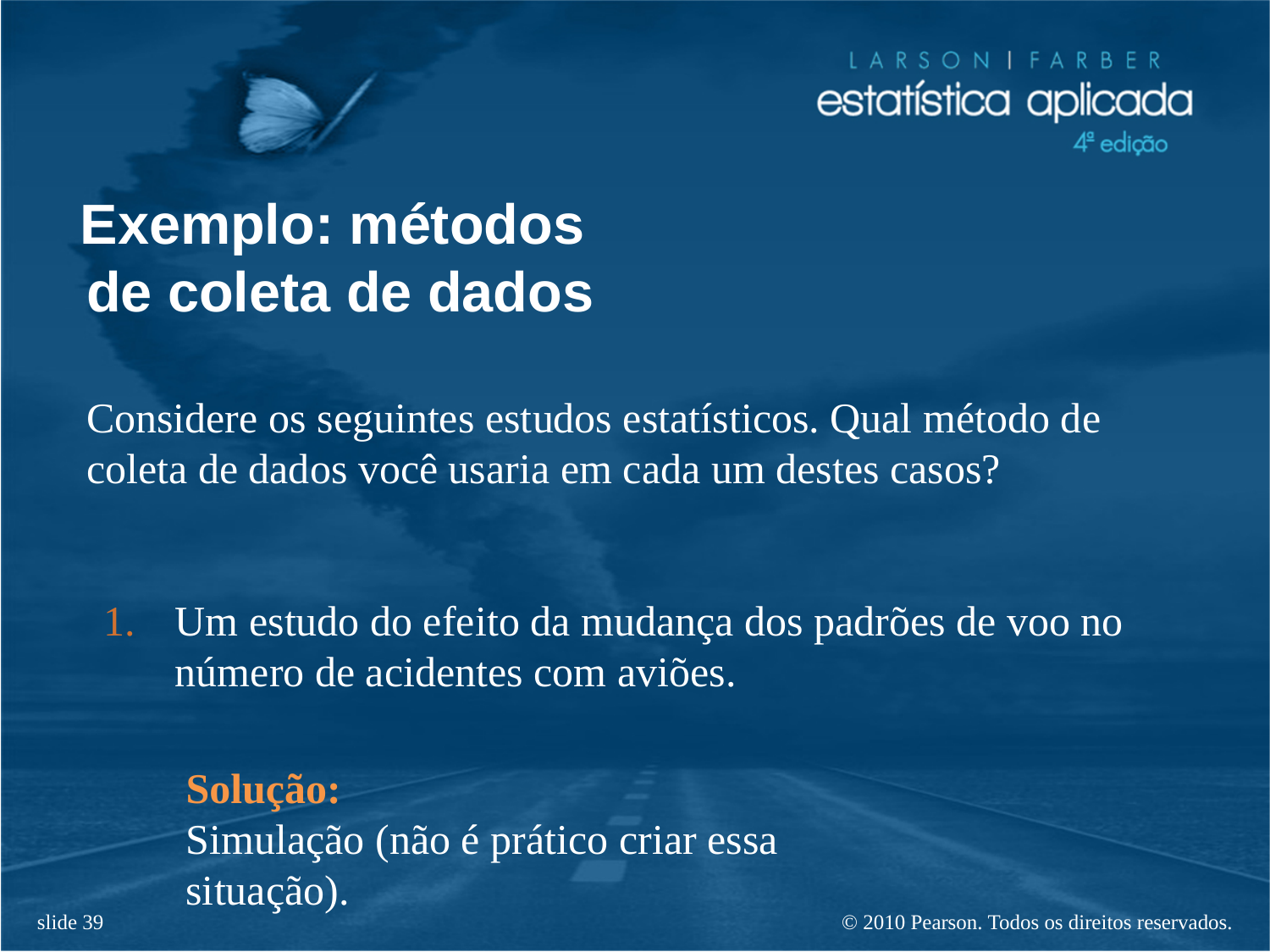

# Exemplo: métodos de coleta de dados
Considere os seguintes estudos estatísticos. Qual método de coleta de dados você usaria em cada um destes casos?
Um estudo do efeito da mudança dos padrões de voo no número de acidentes com aviões.
Solução:
Simulação (não é prático criar essa situação).